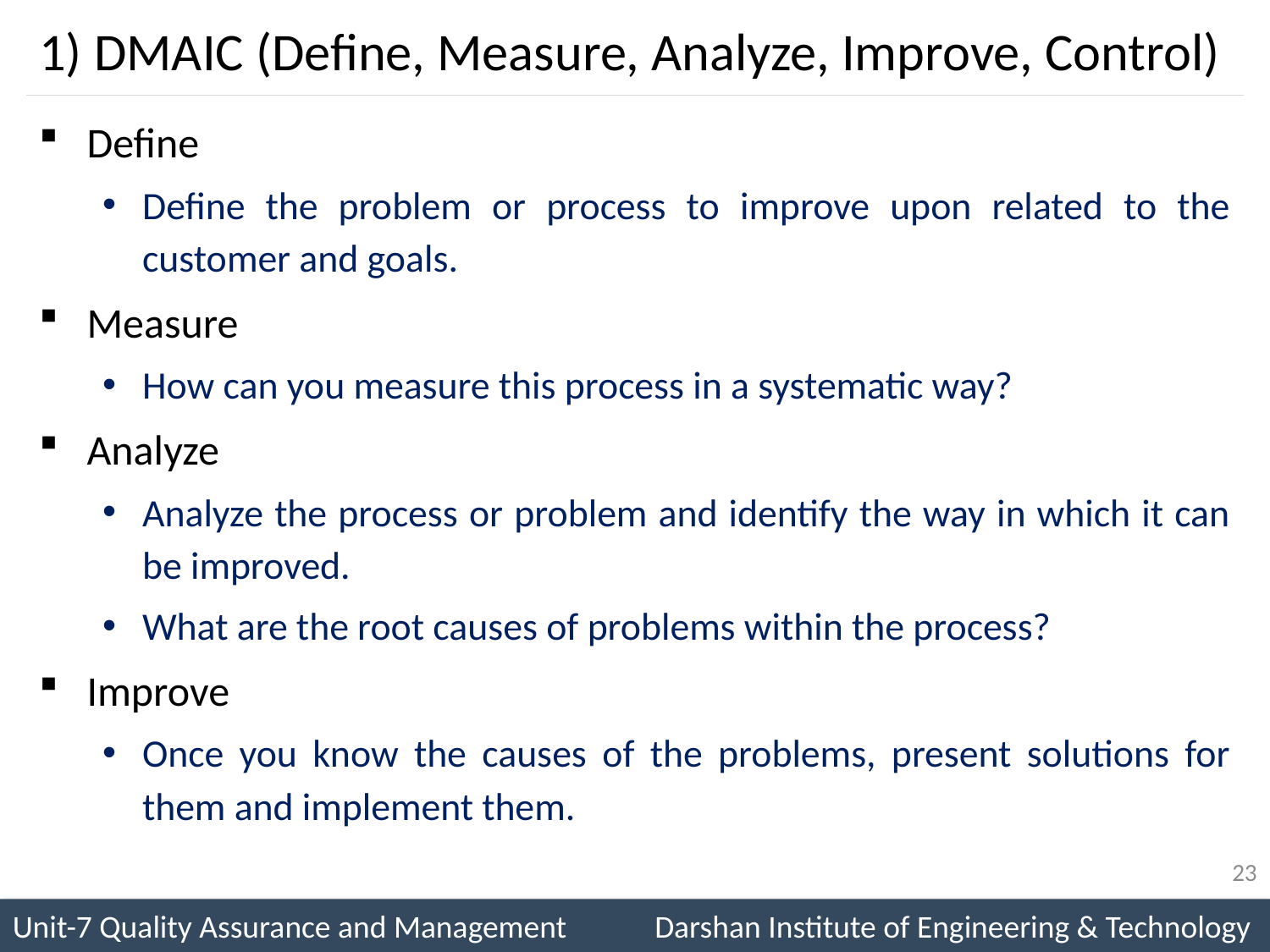

# 1) DMAIC (Define, Measure, Analyze, Improve, Control)
Define
Define the problem or process to improve upon related to the customer and goals.
Measure
How can you measure this process in a systematic way?
Analyze
Analyze the process or problem and identify the way in which it can be improved.
What are the root causes of problems within the process?
Improve
Once you know the causes of the problems, present solutions for them and implement them.
23